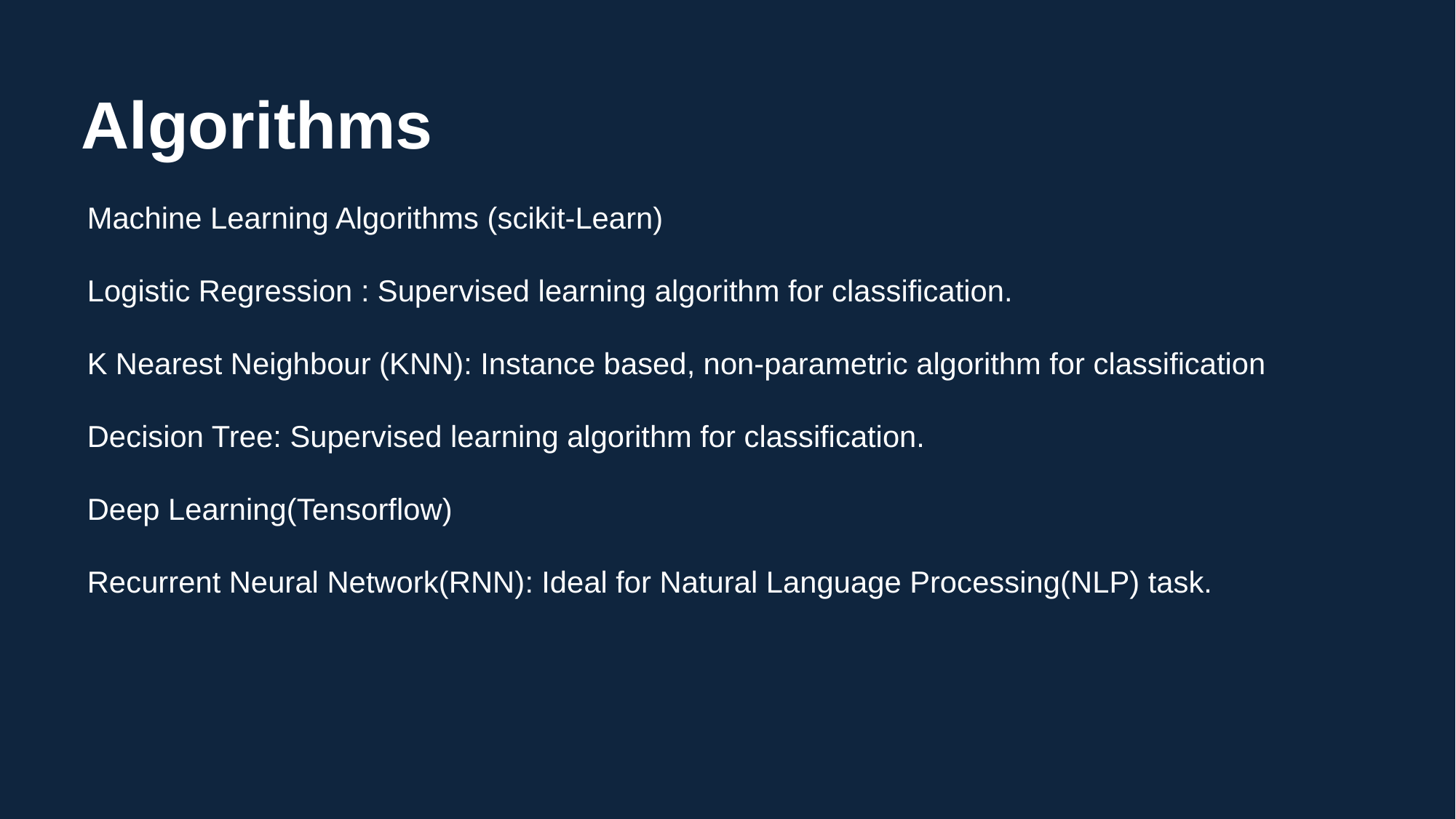

# Algorithms
Machine Learning Algorithms (scikit-Learn)

Logistic Regression : Supervised learning algorithm for classification.

K Nearest Neighbour (KNN): Instance based, non-parametric algorithm for classification

Decision Tree: Supervised learning algorithm for classification.

Deep Learning(Tensorflow)

Recurrent Neural Network(RNN): Ideal for Natural Language Processing(NLP) task.